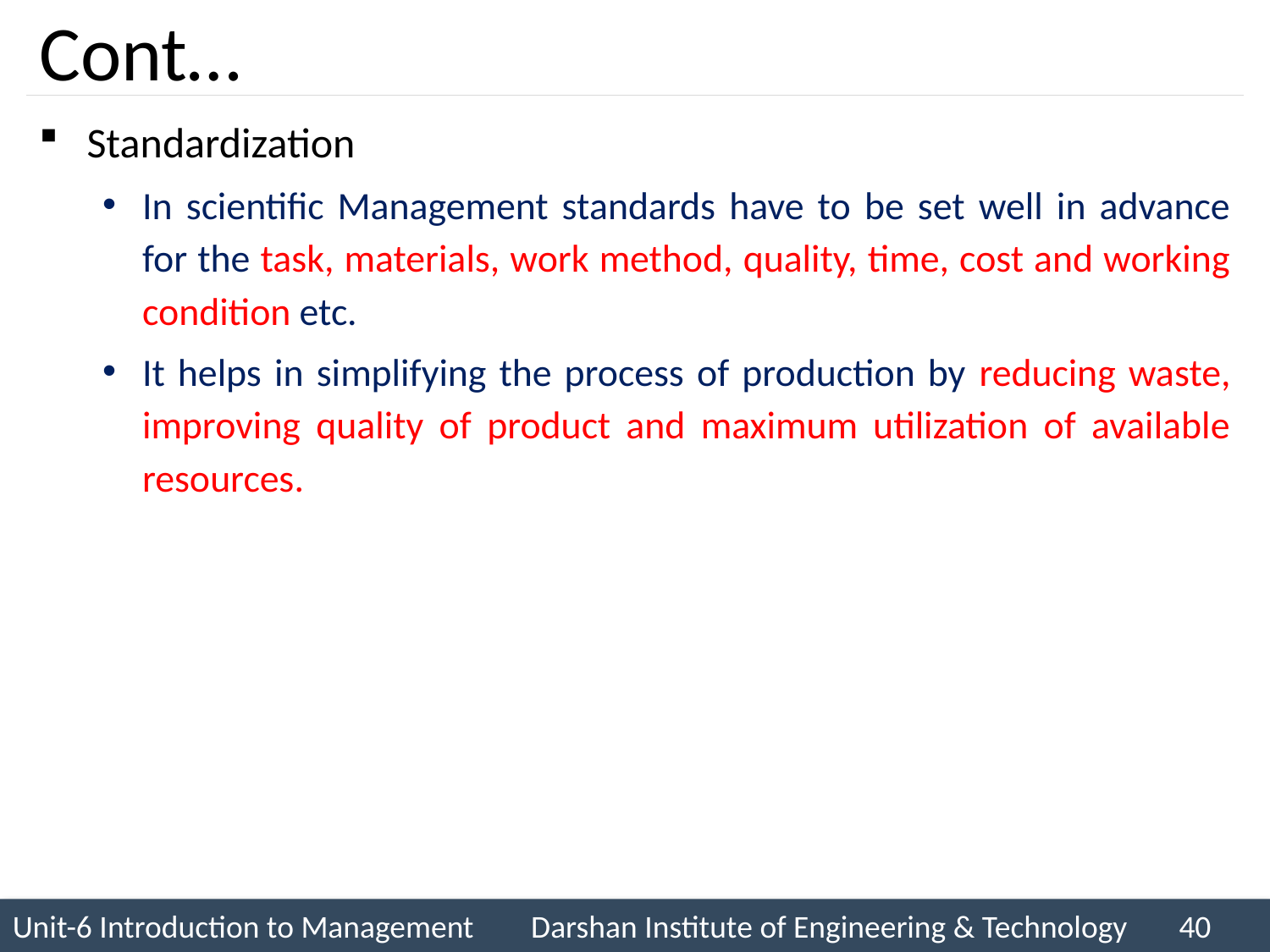

# Cont…
Standardization
In scientific Management standards have to be set well in advance for the task, materials, work method, quality, time, cost and working condition etc.
It helps in simplifying the process of production by reducing waste, improving quality of product and maximum utilization of available resources.